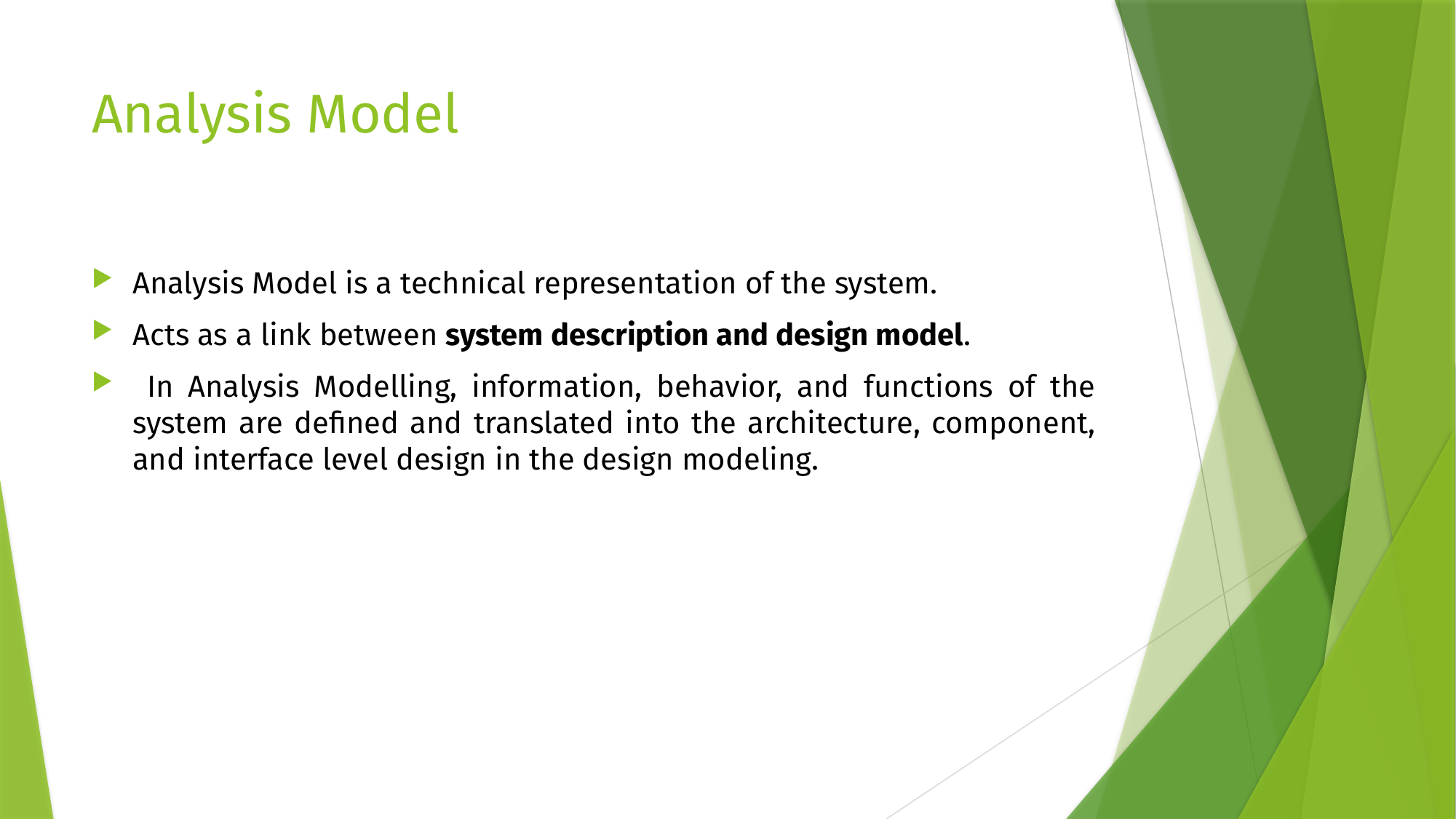

# Analysis Model
Analysis Model is a technical representation of the system.
Acts as a link between system description and design model.
 In Analysis Modelling, information, behavior, and functions of the system are defined and translated into the architecture, component, and interface level design in the design modeling.